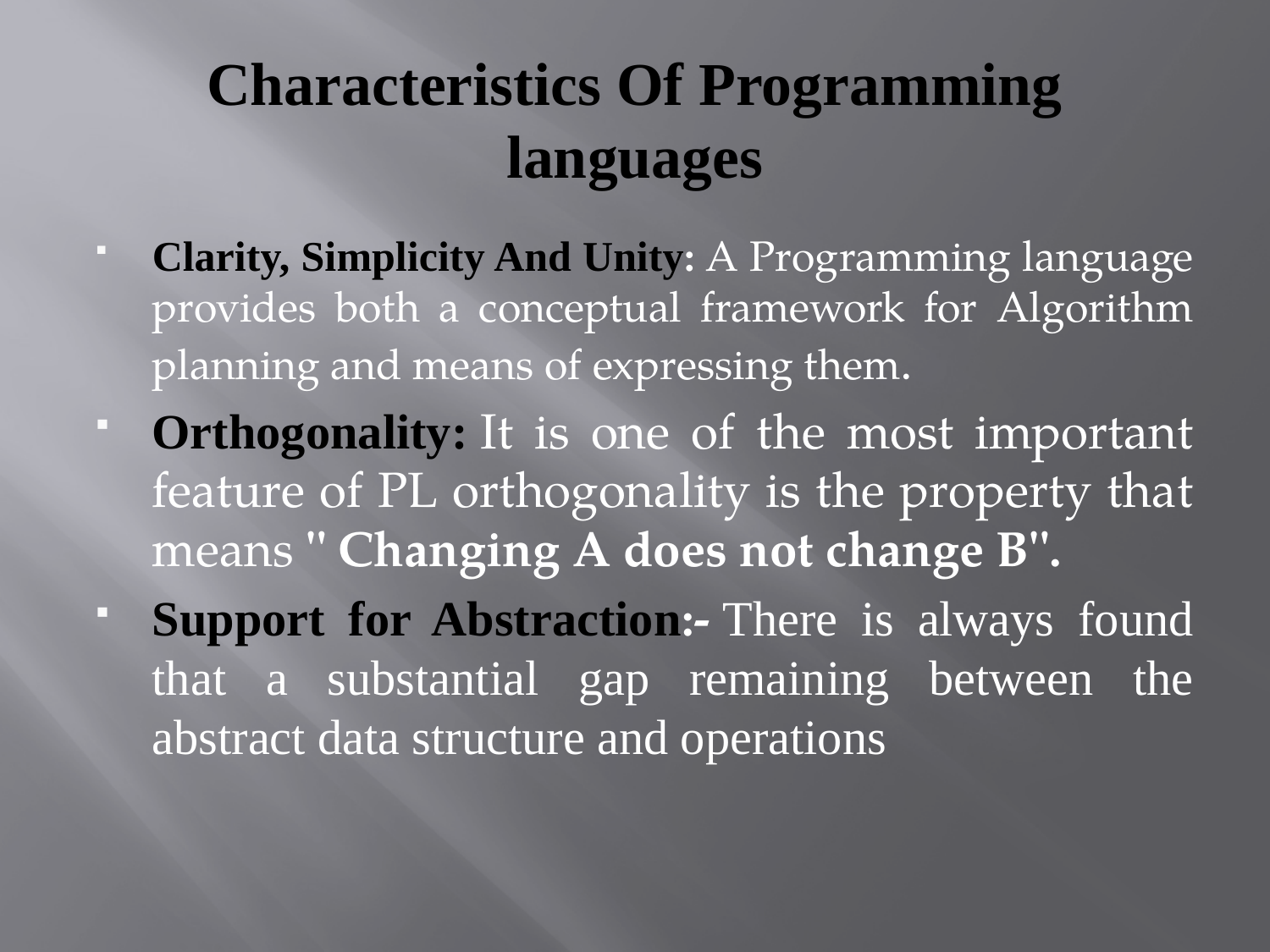

# Characteristics Of Programming languages
Clarity, Simplicity And Unity: A Programming language provides both a conceptual framework for Algorithm planning and means of expressing them.
Orthogonality: It is one of the most important feature of PL orthogonality is the property that means " Changing A does not change B".
Support for Abstraction:- There is always found that a substantial gap remaining between the abstract data structure and operations